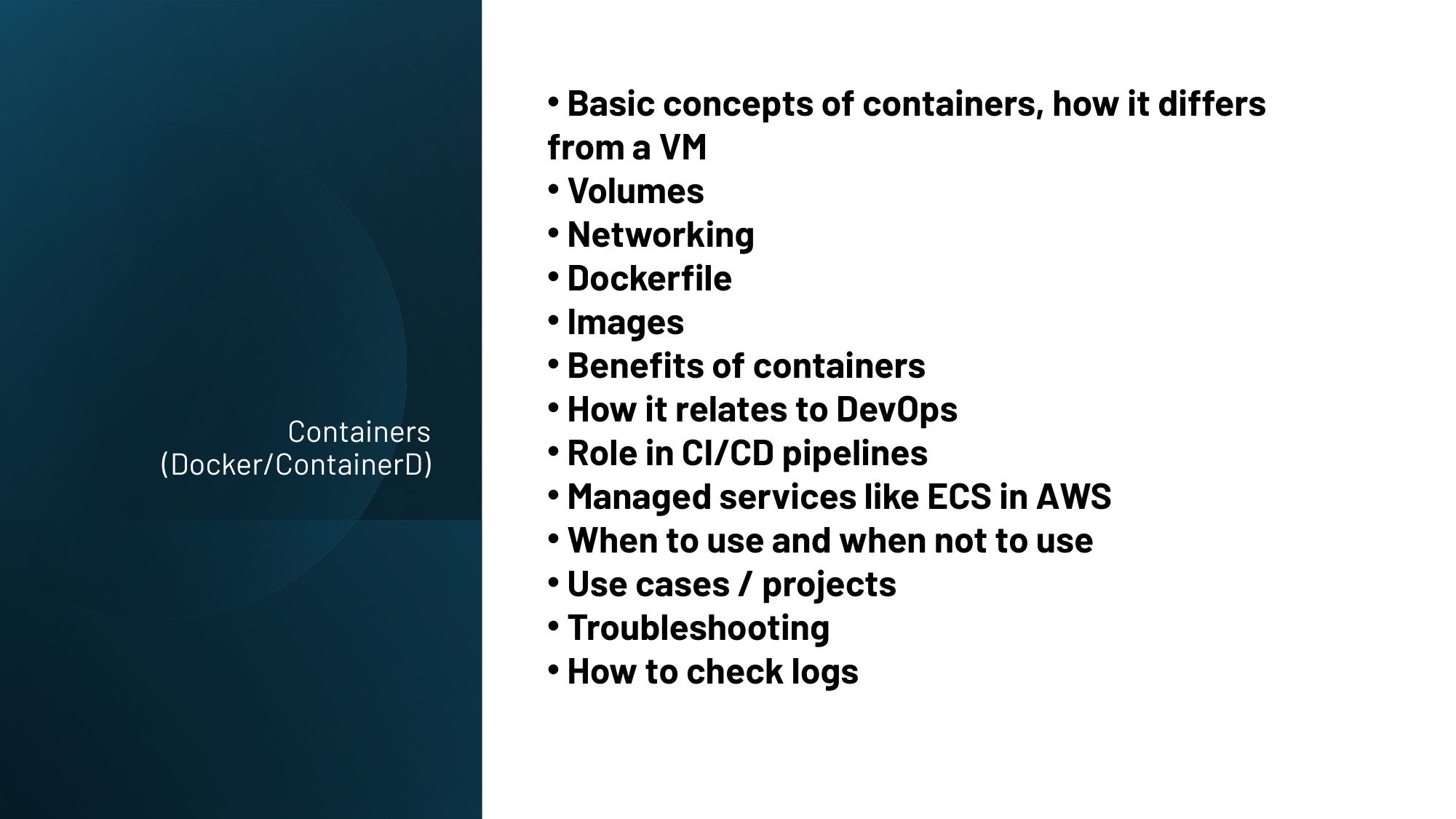

Basic concepts of containers, how it differs from a VM
 Volumes
 Networking
 Dockerfile
 Images
 Benefits of containers
 How it relates to DevOps
 Role in CI/CD pipelines
 Managed services like ECS in AWS
 When to use and when not to use
 Use cases / projects
 Troubleshooting
 How to check logs

# Containers (Docker/ContainerD)